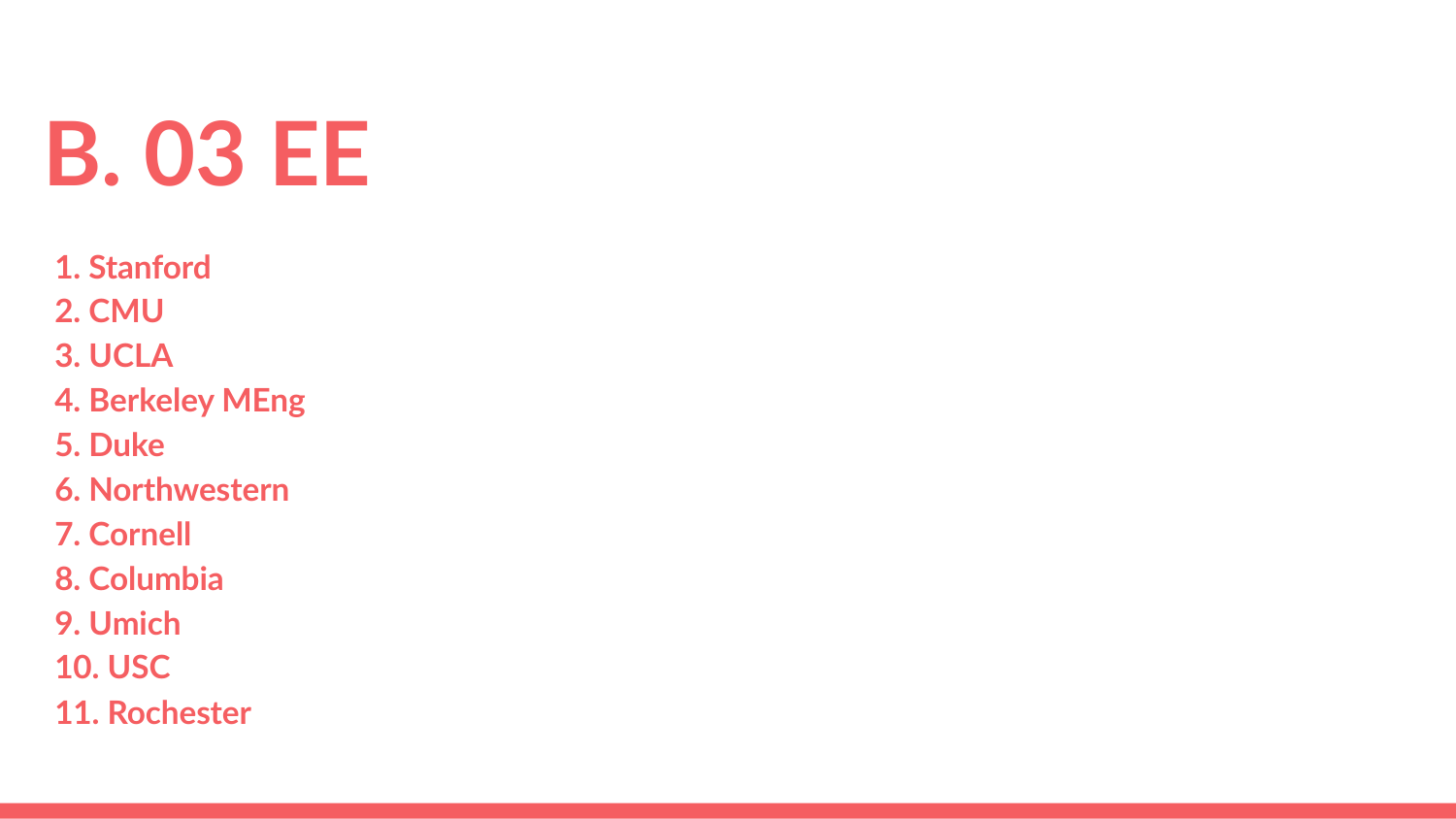

# B. 03 EE
1. Stanford
2. CMU
3. UCLA
4. Berkeley MEng
5. Duke
6. Northwestern
7. Cornell
8. Columbia
9. Umich
10. USC
11. Rochester